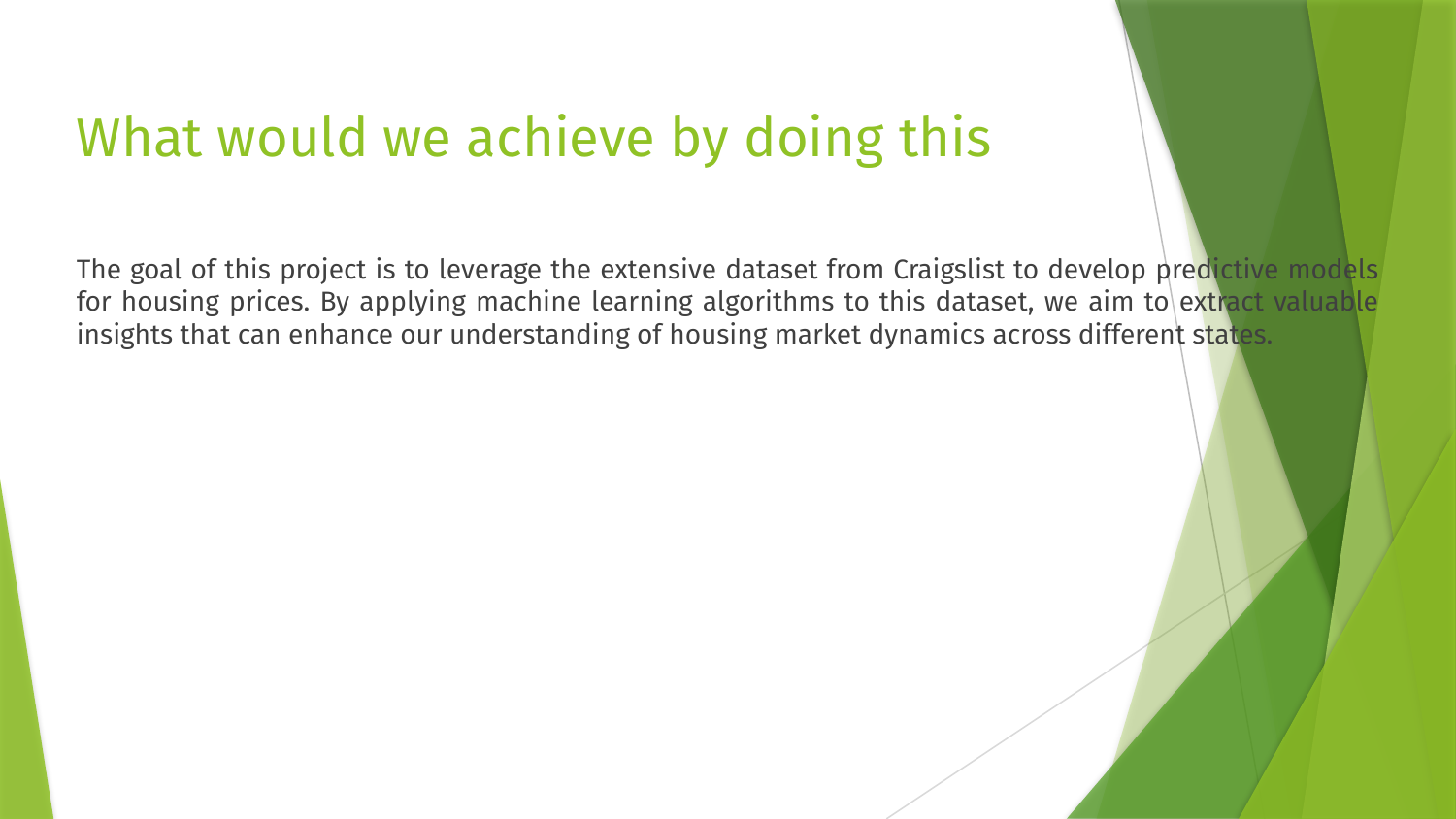

# What would we achieve by doing this
The goal of this project is to leverage the extensive dataset from Craigslist to develop predictive models for housing prices. By applying machine learning algorithms to this dataset, we aim to extract valuable insights that can enhance our understanding of housing market dynamics across different states.